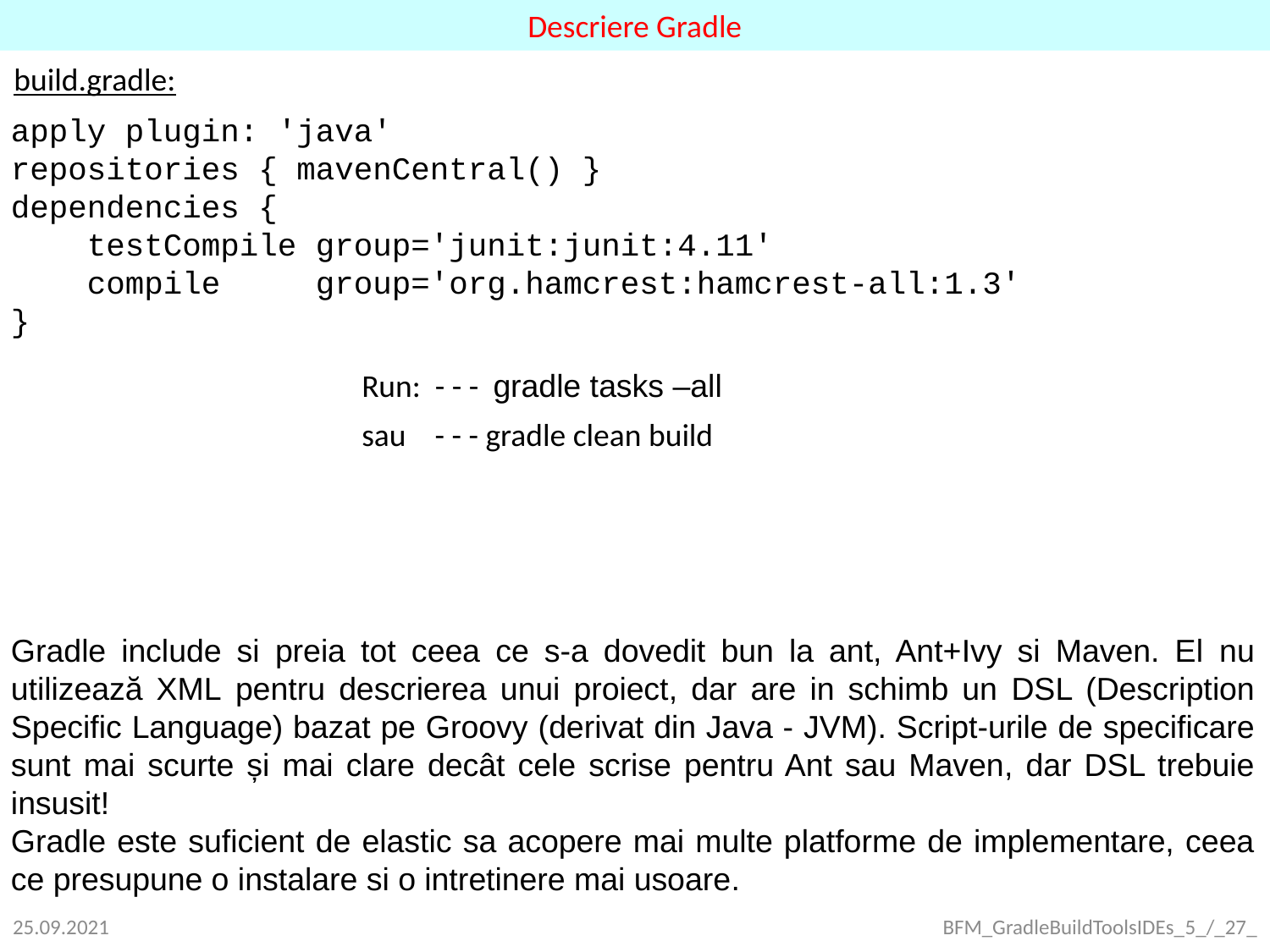

Descriere Gradle
build.gradle:
apply plugin: 'java'
repositories { mavenCentral() }
dependencies {
    testCompile group='junit:junit:4.11'
    compile     group='org.hamcrest:hamcrest-all:1.3'
}
Run:  - - -  gradle tasks –all
sau    - - - gradle clean build
Gradle include si preia tot ceea ce s-a dovedit bun la ant, Ant+Ivy si Maven. El nu utilizează XML pentru descrierea unui proiect, dar are in schimb un DSL (Description Specific Language) bazat pe Groovy (derivat din Java - JVM). Script-urile de specificare sunt mai scurte și mai clare decât cele scrise pentru Ant sau Maven, dar DSL trebuie insusit!
Gradle este suficient de elastic sa acopere mai multe platforme de implementare, ceea ce presupune o instalare si o intretinere mai usoare.

25.09.2021
BFM_GradleBuildToolsIDEs_5_/_27_